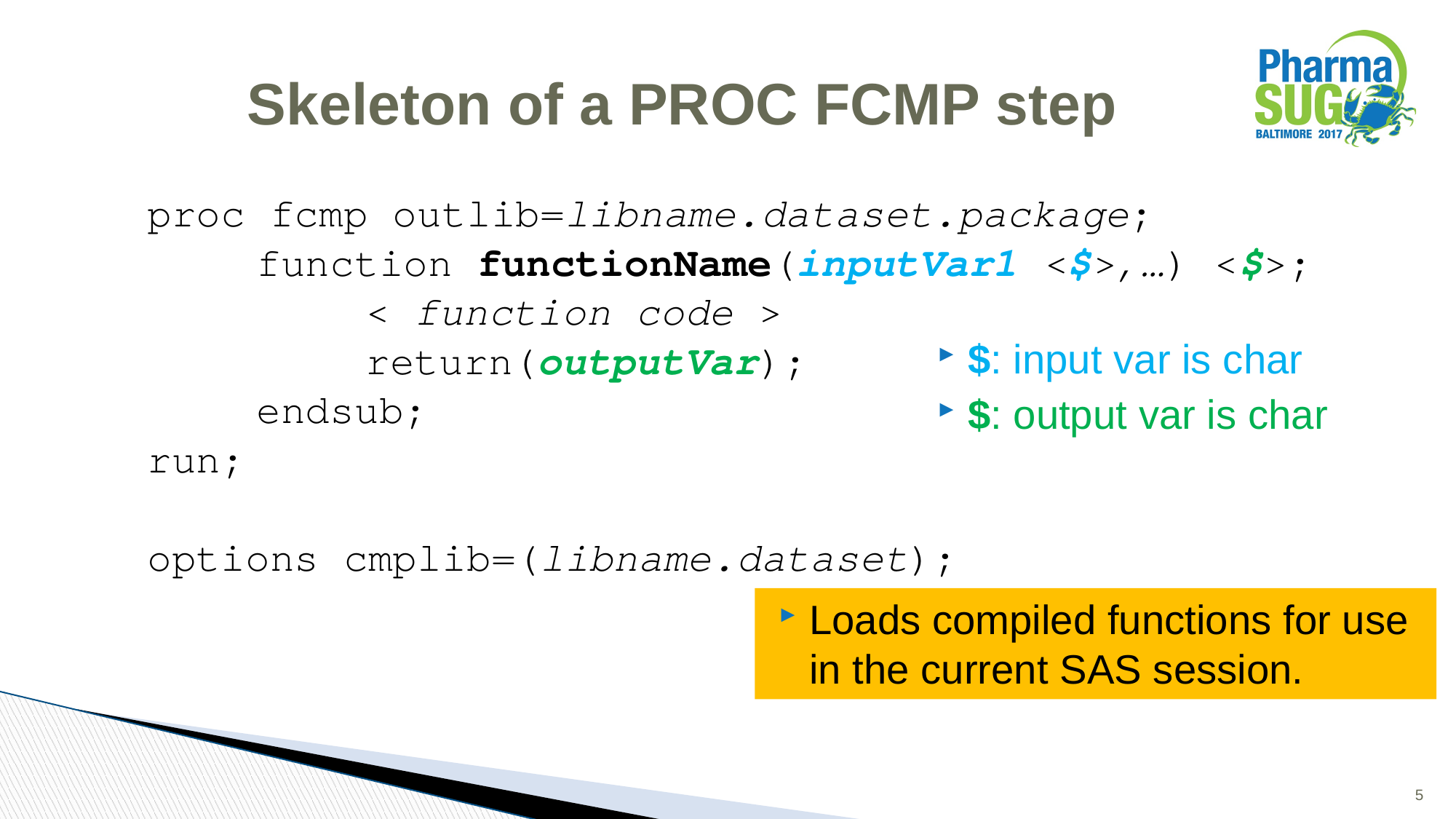

# Skeleton of a PROC FCMP step
proc fcmp outlib=libname.dataset.package;
	function functionName(inputVar1 <$>,…) <$>;
		< function code >
		return(outputVar);
	endsub;
run;

options cmplib=(libname.dataset);

$: input var is char
$: output var is char

Loads compiled functions for use in the current SAS session.

5